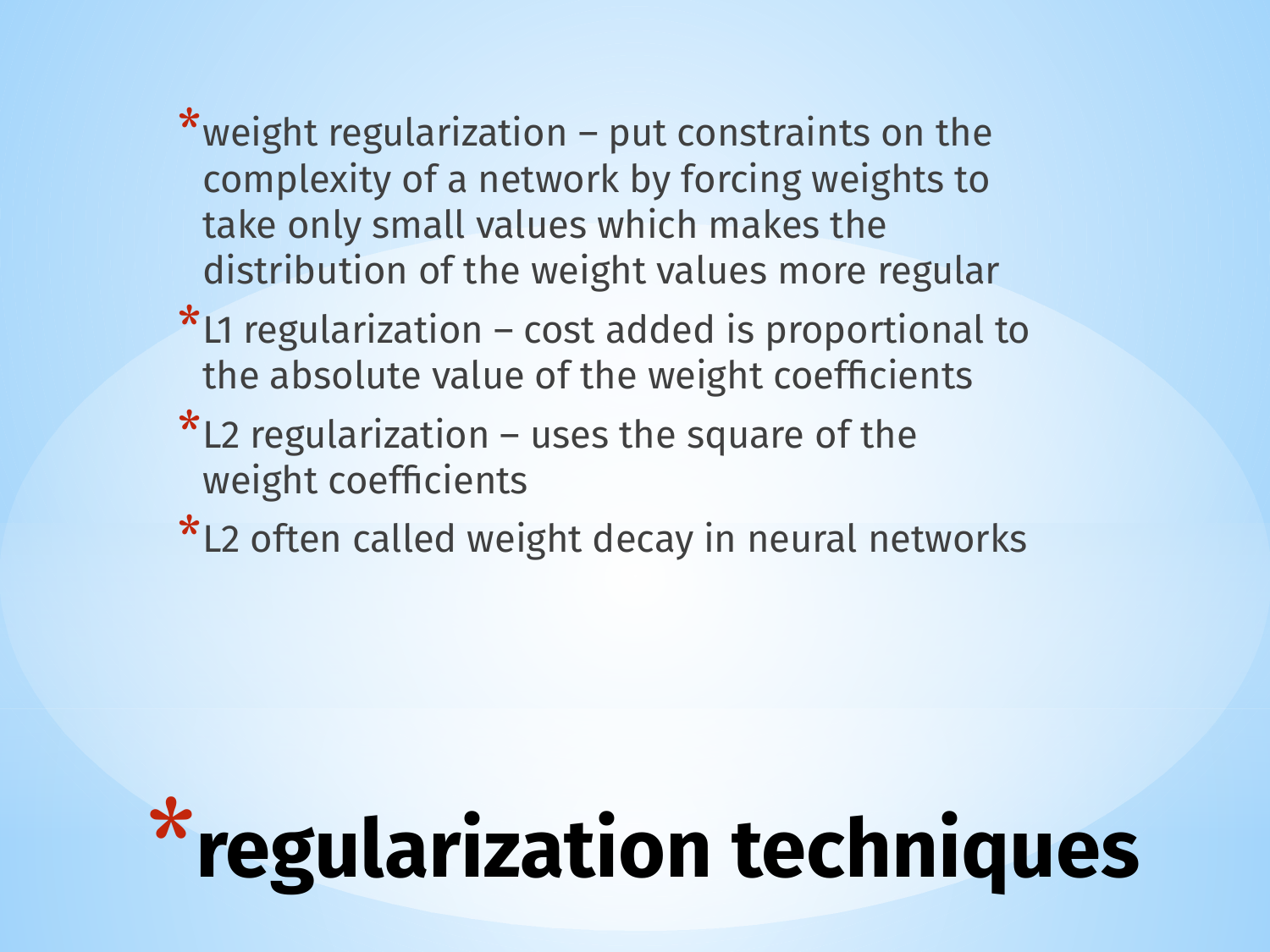

weight regularization – put constraints on the complexity of a network by forcing weights to take only small values which makes the distribution of the weight values more regular
L1 regularization – cost added is proportional to the absolute value of the weight coefficients
L2 regularization – uses the square of the weight coefficients
L2 often called weight decay in neural networks
# regularization techniques